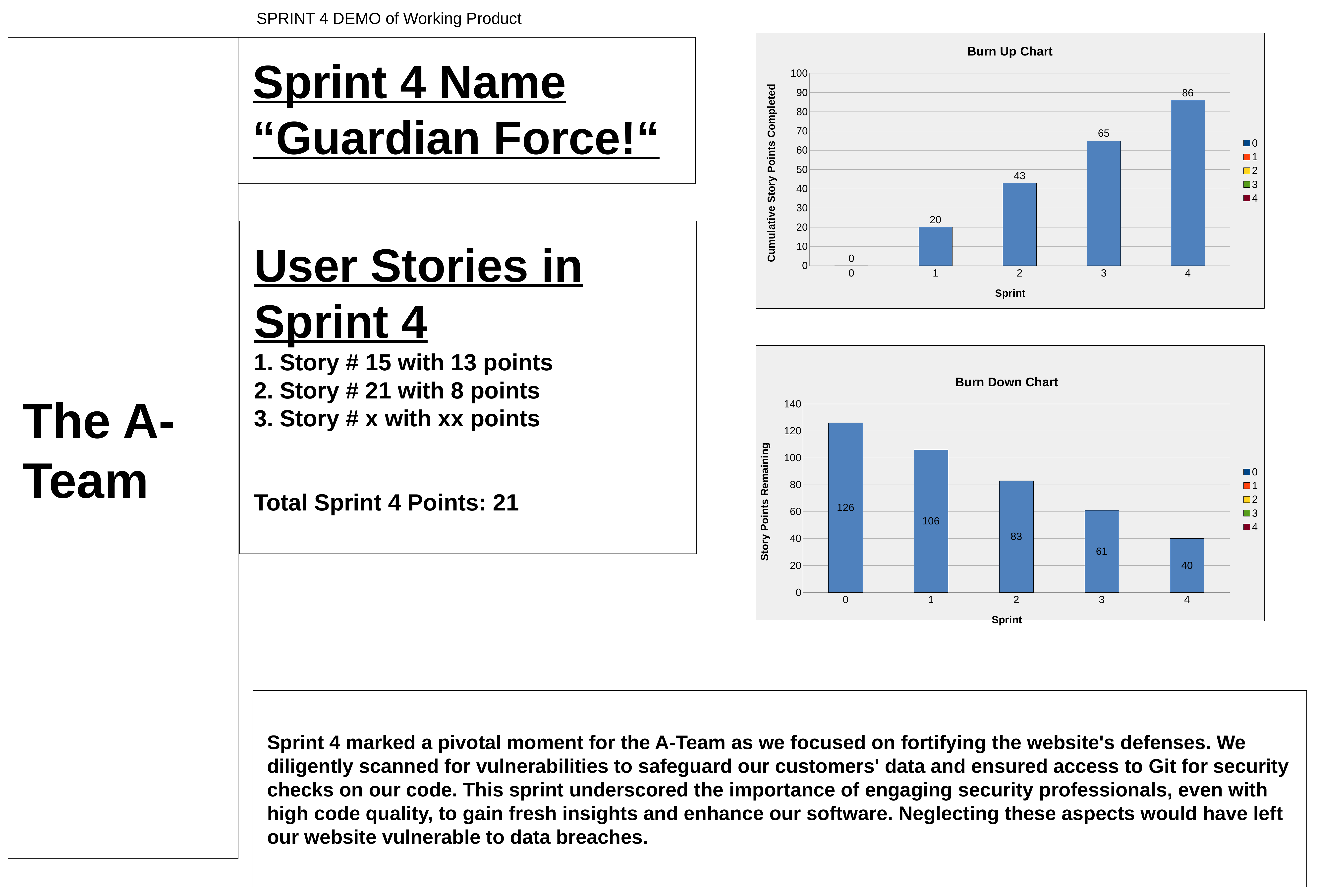

SPRINT 4 DEMO of Working Product

### Chart: Burn Up Chart

| Category | Cumulative Story Points Completed |
|---|---|
| 0 | 0.0 |
| 1 | 20.0 |
| 2 | 43.0 |
| 3 | 65.0 |
| 4 | 86.0 |
The A-Team
Sprint 4 Name
“Guardian Force!“
User Stories in Sprint 4
1. Story # 15 with 13 points
2. Story # 21 with 8 points
3. Story # x with xx points

Total Sprint 4 Points: 21

### Chart: Burn Down Chart

| Category | Story Points Remaining |
|---|---|
| 0 | 126.0 |
| 1 | 106.0 |
| 2 | 83.0 |
| 3 | 61.0 |
| 4 | 40.0 |
Sprint 4 marked a pivotal moment for the A-Team as we focused on fortifying the website's defenses. We diligently scanned for vulnerabilities to safeguard our customers' data and ensured access to Git for security checks on our code. This sprint underscored the importance of engaging security professionals, even with high code quality, to gain fresh insights and enhance our software. Neglecting these aspects would have left our website vulnerable to data breaches.